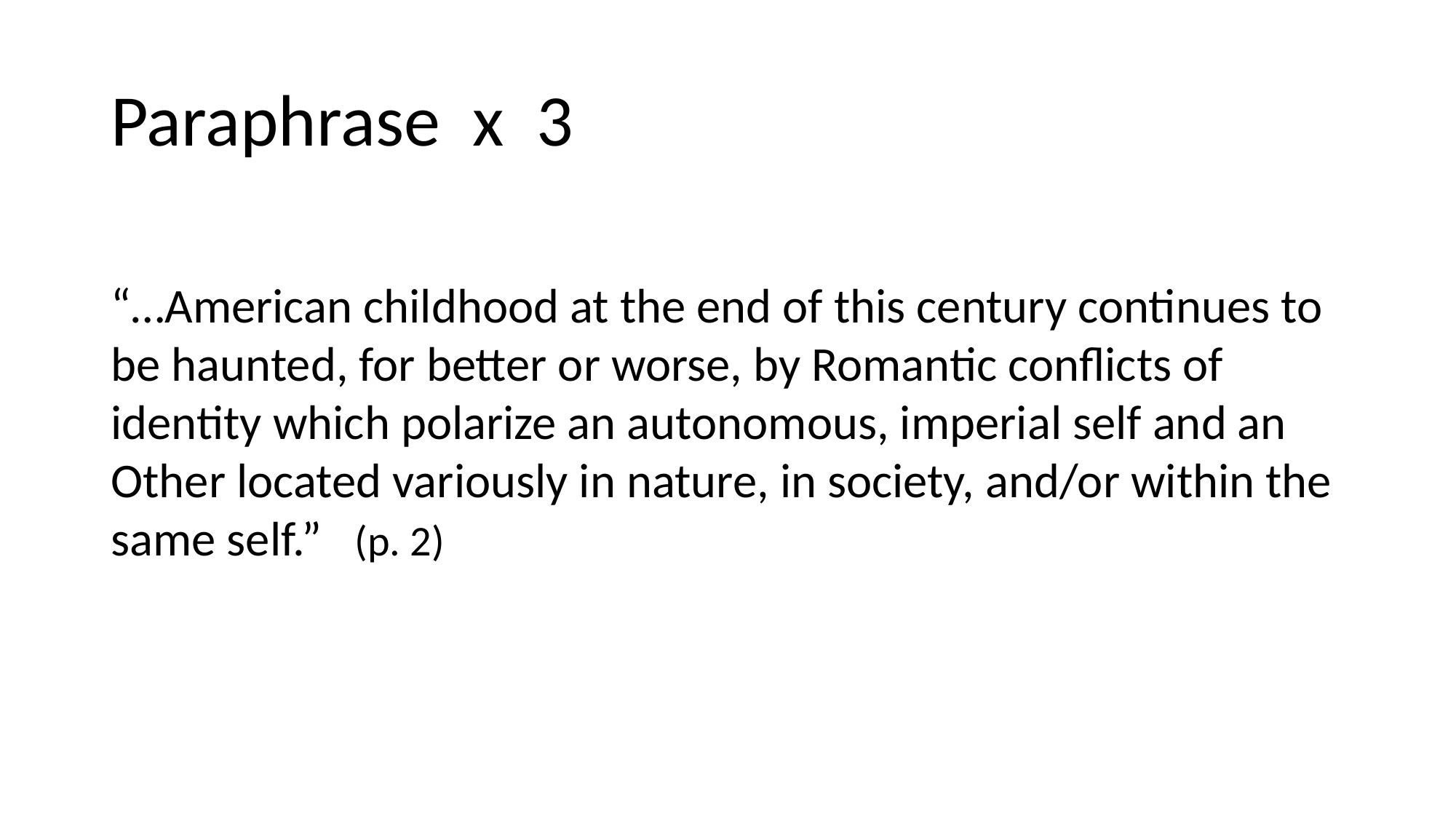

# Paraphrase  x  3

“…American childhood at the end of this century continues to be haunted, for better or worse, by Romantic conflicts of identity which polarize an autonomous, imperial self and an Other located variously in nature, in society, and/or within the same self.”   (p. 2)